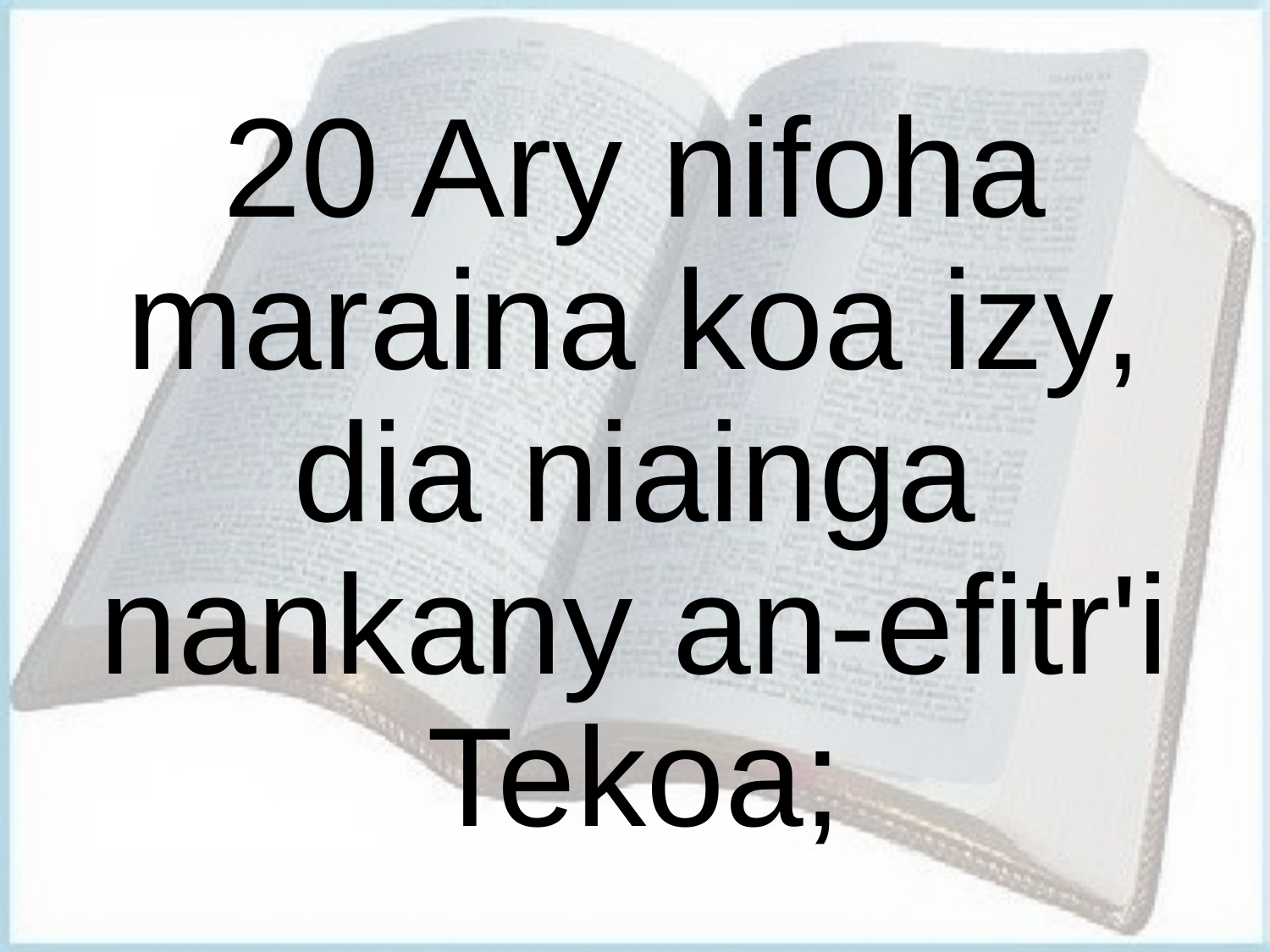

# 20 Ary nifoha maraina koa izy, dia niainga nankany an-efitr'i Tekoa;